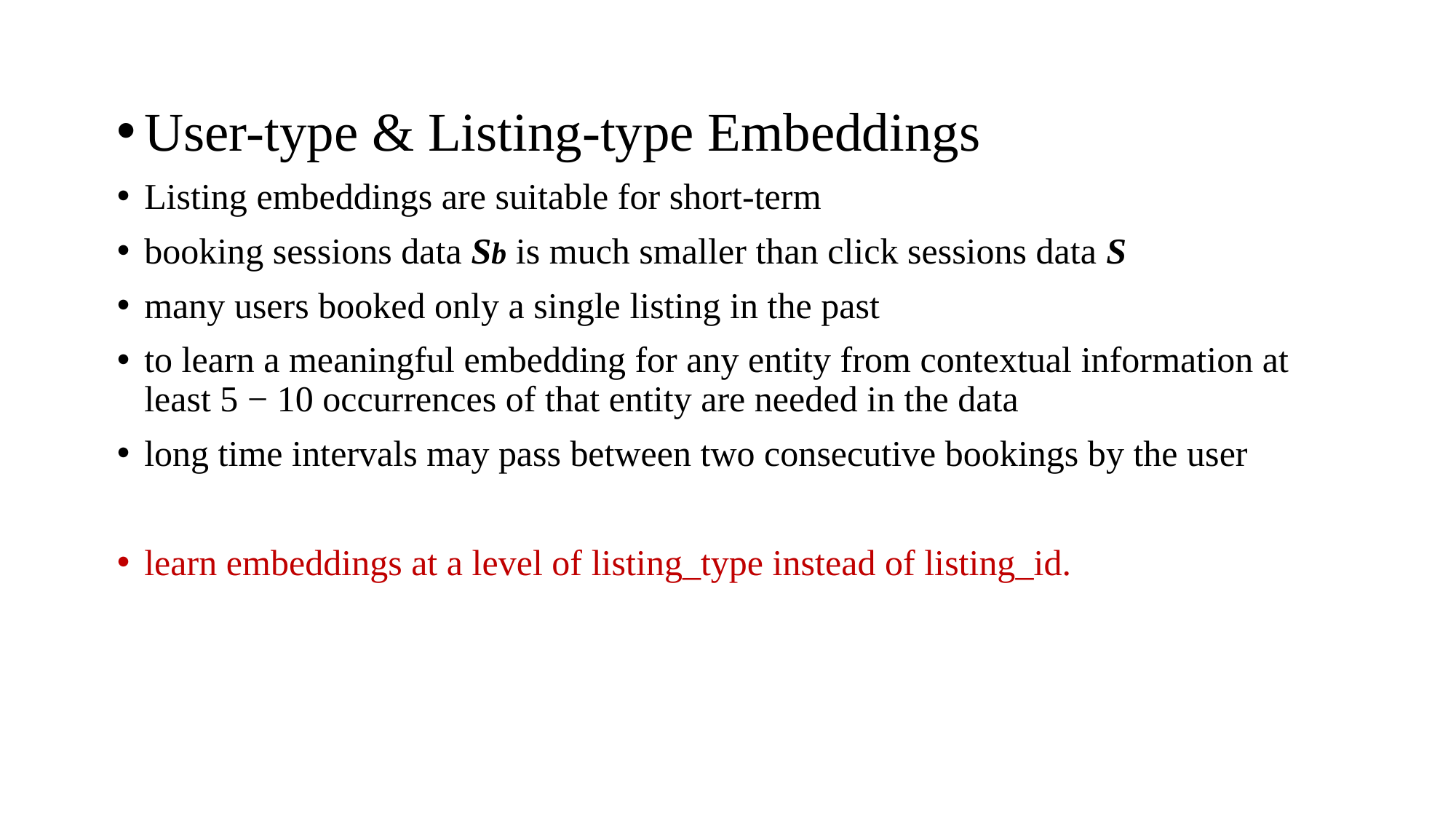

User-type & Listing-type Embeddings
Listing embeddings are suitable for short-term
booking sessions data Sb is much smaller than click sessions data S
many users booked only a single listing in the past
to learn a meaningful embedding for any entity from contextual information at least 5 − 10 occurrences of that entity are needed in the data
long time intervals may pass between two consecutive bookings by the user

learn embeddings at a level of listing_type instead of listing_id.